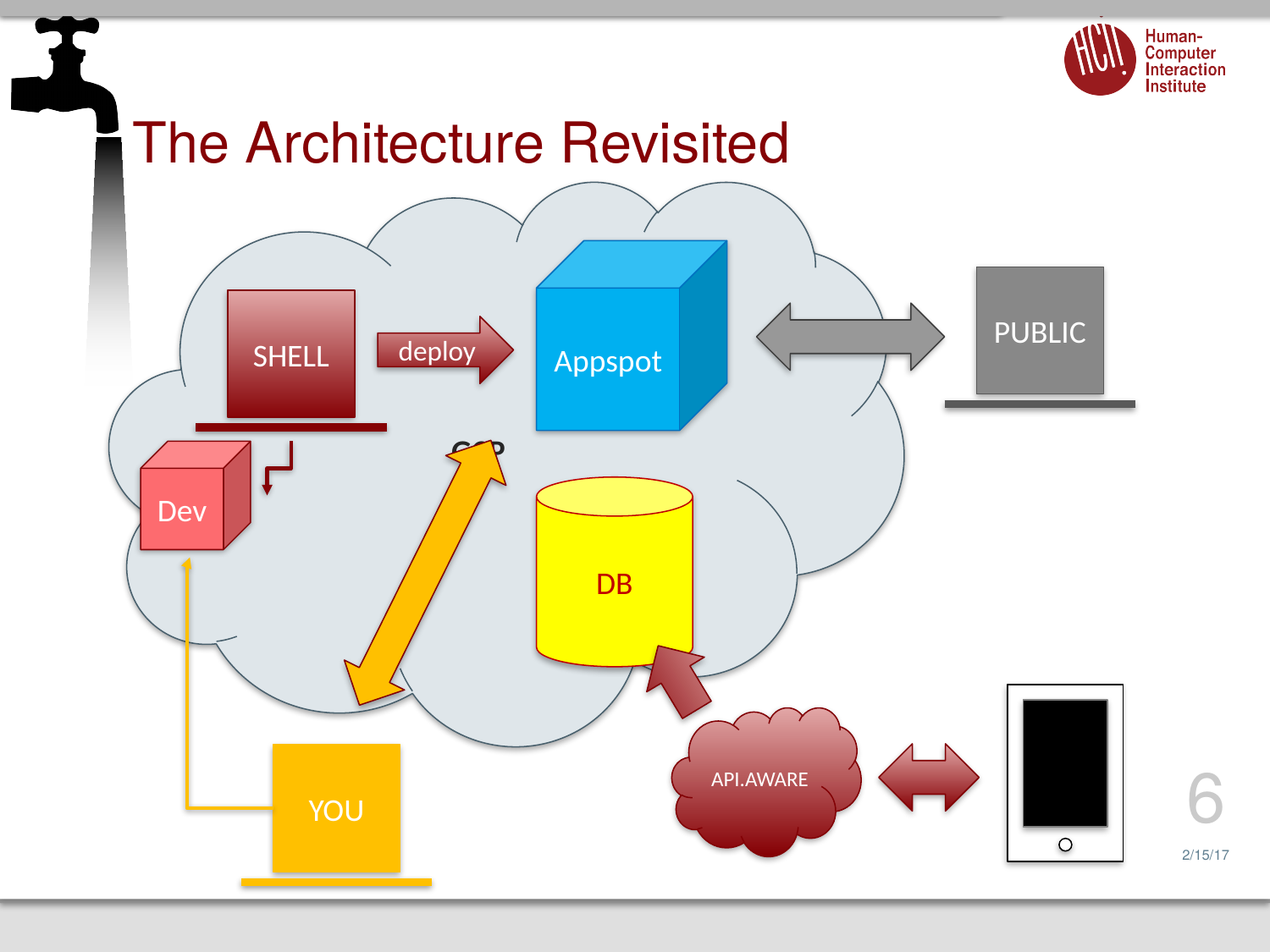

# The Architecture Revisited
GCP
Appspot
PUBLIC
SHELL

deploy
Dev
DB

API.AWARE

YOU
6
2/15/17